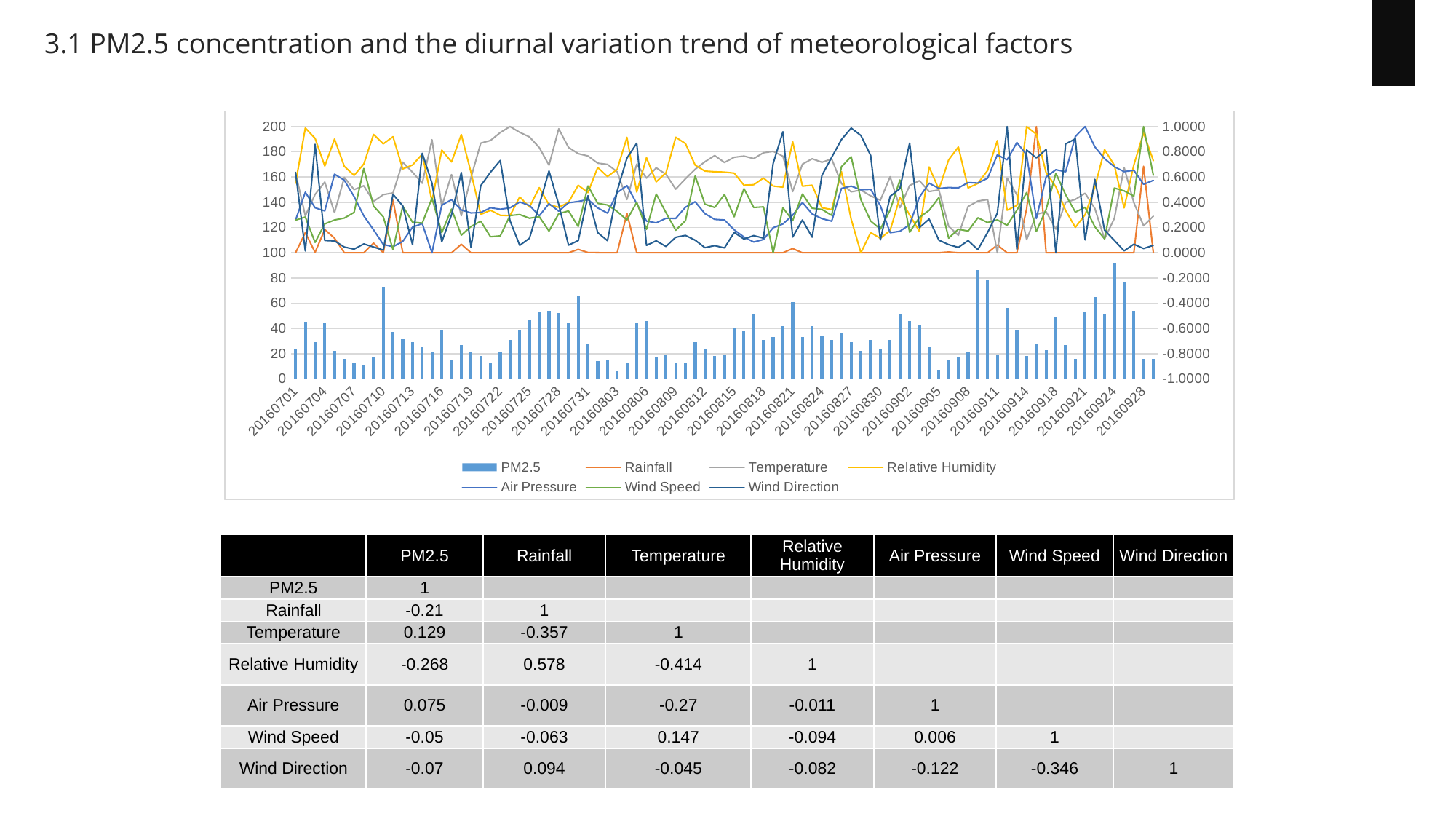

3.1 PM2.5 concentration and the diurnal variation trend of meteorological factors

17

### Chart

| Category | PM2.5 | Rainfall | Temperature | Relative Humidity | Air Pressure | Wind Speed | Wind Direction |
|---|---|---|---|---|---|---|---|
| 20160701 | 24.0 | 0.0 | 0.633613109236743 | 0.550905889258462 | 0.258635644675752 | 0.258520564371498 | 0.637322274224495 |
| 20160702 | 45.0 | 0.160234619607205 | 0.292585363835114 | 0.988129133242027 | 0.479055053829276 | 0.283150077696629 | 0.0143629321148536 |
| 20160703 | 29.0 | 0.00341885902492579 | 0.461781967902784 | 0.906826844061827 | 0.356089596407981 | 0.0820835362516513 | 0.859219559262258 |
| 20160704 | 44.0 | 0.184105639816208 | 0.560328834389677 | 0.687524163568773 | 0.331598550946477 | 0.228501098040452 | 0.097205047301119 |
| 20160705 | 22.0 | 0.115081120644086 | 0.317661744725753 | 0.900971238505185 | 0.62293994591561 | 0.259308730921876 | 0.093971464061131 |
| 20160706 | 16.0 | 0.000549343309071687 | 0.597012351979696 | 0.684169829778908 | 0.574468085106382 | 0.27524628821951 | 0.0455661439329245 |
| 20160707 | 13.0 | 0.0 | 0.500368973151169 | 0.613069849344551 | 0.445379866319711 | 0.319690585170799 | 0.0287057626404339 |
| 20160708 | 11.0 | 0.0 | 0.531314440988434 | 0.703046761886128 | 0.292310832185317 | 0.667755995804188 | 0.0698665393103907 |
| 20160709 | 17.0 | 0.0765904932297808 | 0.406836003503521 | 0.937471336333398 | 0.182101127608555 | 0.369997735058229 | 0.0457162126942229 |
| 20160710 | 73.0 | 0.0 | 0.460602633157927 | 0.863015456857758 | 0.0658196846777935 | 0.285033380927531 | 0.0209968031541473 |
| 20160711 | 37.0 | 0.416768999308746 | 0.473685662461982 | 0.919248679319116 | 0.048573906831981 | 0.0242973771753051 | 0.46294098727916 |
| 20160712 | 32.0 | 0.00109706013906396 | 0.717883818285895 | 0.664320876540794 | 0.089698454002757 | 0.369488883671319 | 0.371087121674227 |
| 20160713 | 29.0 | 0.0 | 0.638571832520673 | 0.695531989825866 | 0.202510332159806 | 0.2424502632338 | 0.0641528358490357 |
| 20160714 | 26.0 | 0.0 | 0.550776912625778 | 0.781364116611231 | 0.231593448645338 | 0.23482302342348 | 0.788396114986636 |
| 20160715 | 21.0 | 0.0 | 0.895901294509542 | 0.407887301897867 | 0.0 | 0.432188224128018 | 0.552510896447703 |
| 20160716 | 39.0 | 0.0 | 0.368255894949551 | 0.813314028565838 | 0.376498800959233 | 0.159757764615857 | 0.0867439029800259 |
| 20160717 | 15.0 | 0.0 | 0.619412815437561 | 0.719431813735081 | 0.420888820858207 | 0.345694550339921 | 0.30111626204709 |
| 20160718 | 27.0 | 0.0676086691334933 | 0.293509520886639 | 0.936173742907454 | 0.339252002653196 | 0.139344527510746 | 0.636036465669258 |
| 20160719 | 21.0 | 0.0 | 0.596812347841679 | 0.636464097045588 | 0.315271187305478 | 0.208259321728756 | 0.0439673744274513 |
| 20160720 | 18.0 | 0.0 | 0.868790388766664 | 0.303771473292898 | 0.318842798101944 | 0.24951334172385 | 0.53147007774463 |
| 20160721 | 13.0 | 0.0 | 0.889777029869584 | 0.336540011739386 | 0.356089596407981 | 0.12668850855935 | 0.638514506415873 |
| 20160722 | 21.0 | 0.0 | 0.952274874652579 | 0.296773234200743 | 0.344864533904791 | 0.133388477336893 | 0.731338793571928 |
| 20160723 | 31.0 | 0.0 | 1.0 | 0.294220309137155 | 0.3555793662942 | 0.294925562508936 | 0.25384529539632 |
| 20160724 | 39.0 | 0.0 | 0.95384042428464 | 0.442113089414987 | 0.402010306648298 | 0.302762980066024 | 0.0589978179378265 |
| 20160725 | 47.0 | 0.0 | 0.917515534804168 | 0.361646644492271 | 0.37496811061789 | 0.273766747502134 | 0.115018521188461 |
| 20160726 | 53.0 | 0.0 | 0.83341034642096 | 0.515986695362943 | 0.292821062299098 | 0.285589245757797 | 0.379120825801014 |
| 20160727 | 54.0 | 0.0 | 0.694069532473086 | 0.380863236157308 | 0.388744323689985 | 0.171785462724285 | 0.647937992835516 |
| 20160728 | 52.0 | 0.0 | 0.981785830051656 | 0.360092349833692 | 0.329557630491354 | 0.309756921139374 | 0.38263860392383 |
| 20160729 | 44.0 | 0.0 | 0.834927619192121 | 0.39946468401487 | 0.395887545282922 | 0.33123929925633 | 0.060359873900651 |
| 20160730 | 66.0 | 0.0263253771398365 | 0.785092105353904 | 0.535010761103502 | 0.406602377672332 | 0.207873811493238 | 0.0964349484844788 |
| 20160731 | 28.0 | 0.00219371365835807 | 0.767015869293847 | 0.476869497162982 | 0.421909281085769 | 0.52947010041795 | 0.451846989475085 |
| 20160801 | 14.0 | 0.00109706013906396 | 0.709745718876942 | 0.675640774799452 | 0.35506913618042 | 0.391560312578557 | 0.159996866924706 |
| 20160802 | 15.0 | 0.0 | 0.699890342558811 | 0.603960086088828 | 0.31374049696413 | 0.378189136188819 | 0.0956152888529063 |
| 20160803 | 6.0 | 0.00116130606270077 | 0.641737415256867 | 0.661051066327529 | 0.475993673146591 | 0.327093819751011 | 0.489828595827742 |
| 20160804 | 13.0 | 0.312218517464319 | 0.421353545245764 | 0.914274310311094 | 0.532118985662537 | 0.259836940785462 | 0.749891174154624 |
| 20160805 | 44.0 | 0.0 | 0.702104181465823 | 0.48102837018196 | 0.388744323689985 | 0.399712996755796 | 0.868500948240487 |
| 20160806 | 46.0 | 0.0 | 0.591432926198473 | 0.752508706711015 | 0.250982192969028 | 0.186263943979887 | 0.0588141310013641 |
| 20160807 | 17.0 | 0.0 | 0.67277254012152 | 0.561566816669928 | 0.236695749783152 | 0.465064448517099 | 0.094585602271341 |
| 20160808 | 19.0 | 0.0 | 0.622302530397181 | 0.633230287614948 | 0.273432317975408 | 0.317917901806616 | 0.0503066532101545 |
| 20160809 | 13.0 | 0.0 | 0.504038014579612 | 0.915371551555469 | 0.271901627634066 | 0.17913670596714 | 0.122552804795546 |
| 20160810 | 13.0 | 0.0 | 0.586129368193825 | 0.865203678340833 | 0.360681667432015 | 0.254004508312668 | 0.137469223773664 |
| 20160811 | 29.0 | 0.0 | 0.661793002613847 | 0.694290745450988 | 0.404051227103422 | 0.608142949628967 | 0.0995583195625894 |
| 20160812 | 24.0 | 0.0 | 0.721125264660648 | 0.64681353942477 | 0.309658656053883 | 0.385575777789024 | 0.0403466623043907 |
| 20160813 | 18.0 | 0.0 | 0.770312489223915 | 0.641789082371356 | 0.264248175927347 | 0.358783646069524 | 0.0567530249426065 |
| 20160814 | 19.0 | 0.0 | 0.715249281019607 | 0.63902328311485 | 0.259656104903314 | 0.461555033245418 | 0.0383947286701343 |
| 20160815 | 40.0 | 0.0 | 0.756808761560584 | 0.630937194286832 | 0.182101127608555 | 0.285307165097662 | 0.161467748732907 |
| 20160816 | 38.0 | 0.0 | 0.76611929901998 | 0.5354333789865 | 0.124496147762643 | 0.508137059121064 | 0.108612699213681 |
| 20160817 | 51.0 | 0.0 | 0.746401649689304 | 0.539346507532772 | 0.0851574059901005 | 0.358714508652824 | 0.135922787716127 |
| 20160818 | 31.0 | 0.0 | 0.792375014655476 | 0.59210487184504 | 0.10490331139344 | 0.36324992318833 | 0.115937649029024 |
| 20160819 | 33.0 | 0.0 | 0.803375242246391 | 0.528868714537273 | 0.198428491249554 | 0.0 | 0.707300065434139 |
| 20160820 | 42.0 | 0.0 | 0.764995137830438 | 0.519594599882606 | 0.228021837848872 | 0.355926888011489 | 0.958764015659831 |
| 20160821 | 61.0 | 0.0329699507990079 | 0.484899687579743 | 0.880632361573078 | 0.297923363436912 | 0.254588028109614 | 0.124399724954806 |
| 20160822 | 33.0 | 0.0 | 0.701559342607088 | 0.527827822343964 | 0.397928465738052 | 0.465053386530427 | 0.259114337839786 |
| 20160823 | 42.0 | 0.0 | 0.744725752946613 | 0.535110937194287 | 0.307617735598754 | 0.352865483200023 | 0.123462574999723 |
| 20160824 | 34.0 | 0.0 | 0.717414843065719 | 0.356122872236353 | 0.270370937292723 | 0.34290139870525 | 0.61347763039693 |
| 20160825 | 31.0 | 0.0 | 0.74350503803527 | 0.342002739189982 | 0.249961732741466 | 0.296360855279624 | 0.756517767032285 |
| 20160826 | 36.0 | 0.0 | 0.54831479271985 | 0.642546664057914 | 0.510179090769937 | 0.682117220001068 | 0.896858052280768 |
| 20160827 | 29.0 | 0.0 | 0.482527224701201 | 0.264920367834083 | 0.528037144752284 | 0.76115511477226 | 0.987810812159659 |
| 20160828 | 22.0 | 0.0 | 0.496196473030477 | 0.0 | 0.499464258380528 | 0.419525014885286 | 0.928777989730167 |
| 20160829 | 31.0 | 0.0 | 0.450761050228626 | 0.16047270592839 | 0.502525639063219 | 0.251355162504732 | 0.771091419255382 |
| 20160830 | 24.0 | 0.0 | 0.416022400463458 | 0.114052044609665 | 0.372416960048986 | 0.188134525926116 | 0.101248932536294 |
| 20160831 | 31.0 | 0.0 | 0.602288323206687 | 0.176910976325572 | 0.159140772488393 | 0.337563990136027 | 0.447071129127064 |
| 20160901 | 51.0 | 0.0 | 0.356559101222784 | 0.438502054392487 | 0.170365834991584 | 0.576245711060355 | 0.507795257688511 |
| 20160902 | 46.0 | 0.0 | 0.532990337731125 | 0.299157112111133 | 0.222409306597277 | 0.162998097061743 | 0.869412451340291 |
| 20160903 | 43.0 | 0.0 | 0.571329061980593 | 0.170236744277049 | 0.439767335068116 | 0.279535573551564 | 0.199412617698271 |
| 20160904 | 26.0 | 0.0 | 0.485313489244605 | 0.679668166699276 | 0.551507729986227 | 0.336385888555462 | 0.26637517051693 |
| 20160905 | 7.0 | 0.0 | 0.496727518500383 | 0.502118567794952 | 0.509668860656156 | 0.437918333224096 | 0.0998851436778422 |
| 20160906 | 15.0 | 0.00657138210059773 | 0.20990779119568 | 0.736133046370573 | 0.516812082249094 | 0.116175472975981 | 0.0643697943815365 |
| 20160907 | 17.0 | 0.0 | 0.137830437871128 | 0.838254744668362 | 0.51426093168019 | 0.186720527479772 | 0.0427727161821952 |
| 20160908 | 21.0 | 0.0 | 0.366483444485058 | 0.513718646057523 | 0.556099801010254 | 0.171725174896923 | 0.0963632066055209 |
| 20160909 | 86.0 | 0.0 | 0.409449850686566 | 0.549573860301311 | 0.552528190213788 | 0.277345300190515 | 0.0248292751228276 |
| 20160910 | 79.0 | 0.0 | 0.421367338634592 | 0.652501663079632 | 0.590795448747387 | 0.239430340872354 | 0.161490276376058 |
| 20160911 | 19.0 | 0.0622725978937096 | 0.0 | 0.888455488162786 | 0.776008980050004 | 0.260536611442464 | 0.312844499650648 |
| 20160912 | 56.0 | 0.0 | 0.59174327744712 | 0.33718646057523 | 0.736211031175063 | 0.21750271779185 | 1.0 |
| 20160913 | 39.0 | 0.0 | 0.459388814940999 | 0.374910585012718 | 0.873462931782233 | 0.336618190275573 | 0.0283207132321137 |
| 20160914 | 18.0 | 0.348818362948807 | 0.104395263350276 | 1.0 | 0.775498749936223 | 0.477196682399577 | 0.814205862455222 |
| 20160916 | 28.0 | 1.0 | 0.304158017062422 | 0.938903541381334 | 0.272411857747846 | 0.169668751574605 | 0.751530493417769 |
| 20160917 | 23.0 | 0.0 | 0.324903273860839 | 0.635501467423205 | 0.599979590795448 | 0.343913570485735 | 0.818052890747169 |
| 20160918 | 49.0 | 0.0 | 0.187169389711511 | 0.522659362160047 | 0.658145823766517 | 0.630142475622838 | 0.0 |
| 20160919 | 27.0 | 0.0 | 0.39975999503438 | 0.334459792604187 | 0.641818460125518 | 0.459514096704441 | 0.862328374017102 |
| 20160920 | 16.0 | 0.0 | 0.422408739491162 | 0.201122285267071 | 0.920914332363899 | 0.321748114691784 | 0.902368660374638 |
| 20160921 | 53.0 | 0.0 | 0.471278716111368 | 0.301090197612991 | 1.0 | 0.359859424273373 | 0.101158475384564 |
| 20160922 | 65.0 | 0.0 | 0.350641737415257 | 0.520018783017022 | 0.838767284045106 | 0.20617939168476 | 0.581710187762707 |
| 20160923 | 51.0 | 0.0 | 0.110119519714201 | 0.817486988847584 | 0.745395173223124 | 0.110203106371787 | 0.179347072654075 |
| 20160924 | 92.0 | 0.0 | 0.272212528535073 | 0.693130894149873 | 0.681616409000459 | 0.512918602860021 | 0.098244784677321 |
| 20160925 | 77.0 | 0.0 | 0.676000193107444 | 0.35536998630405 | 0.64283892035308 | 0.490128144819105 | 0.0154245039759557 |
| 20160926 | 54.0 | 0.0 | 0.397635813154755 | 0.69574799452162 | 0.653043522628709 | 0.448490826985827 | 0.0679516896425521 |
| 20160928 | 16.0 | 0.685020127678608 | 0.213983737594571 | 0.949143416161221 | 0.542833818051941 | 1.0 | 0.0331412822873113 |
| 20160930 | 16.0 | 0.0 | 0.289612888542522 | 0.730050479358247 | 0.573447624878821 | 0.615512998249164 | 0.0595450663768341 |
|  | PM2.5 | Rainfall | Temperature | Relative Humidity | Air Pressure | Wind Speed | Wind Direction |
| --- | --- | --- | --- | --- | --- | --- | --- |
| PM2.5 | 1 |  |  |  |  |  |  |
| Rainfall | -0.21 | 1 |  |  |  |  |  |
| Temperature | 0.129 | -0.357 | 1 |  |  |  |  |
| Relative Humidity | -0.268 | 0.578 | -0.414 | 1 |  |  |  |
| Air Pressure | 0.075 | -0.009 | -0.27 | -0.011 | 1 |  |  |
| Wind Speed | -0.05 | -0.063 | 0.147 | -0.094 | 0.006 | 1 |  |
| Wind Direction | -0.07 | 0.094 | -0.045 | -0.082 | -0.122 | -0.346 | 1 |